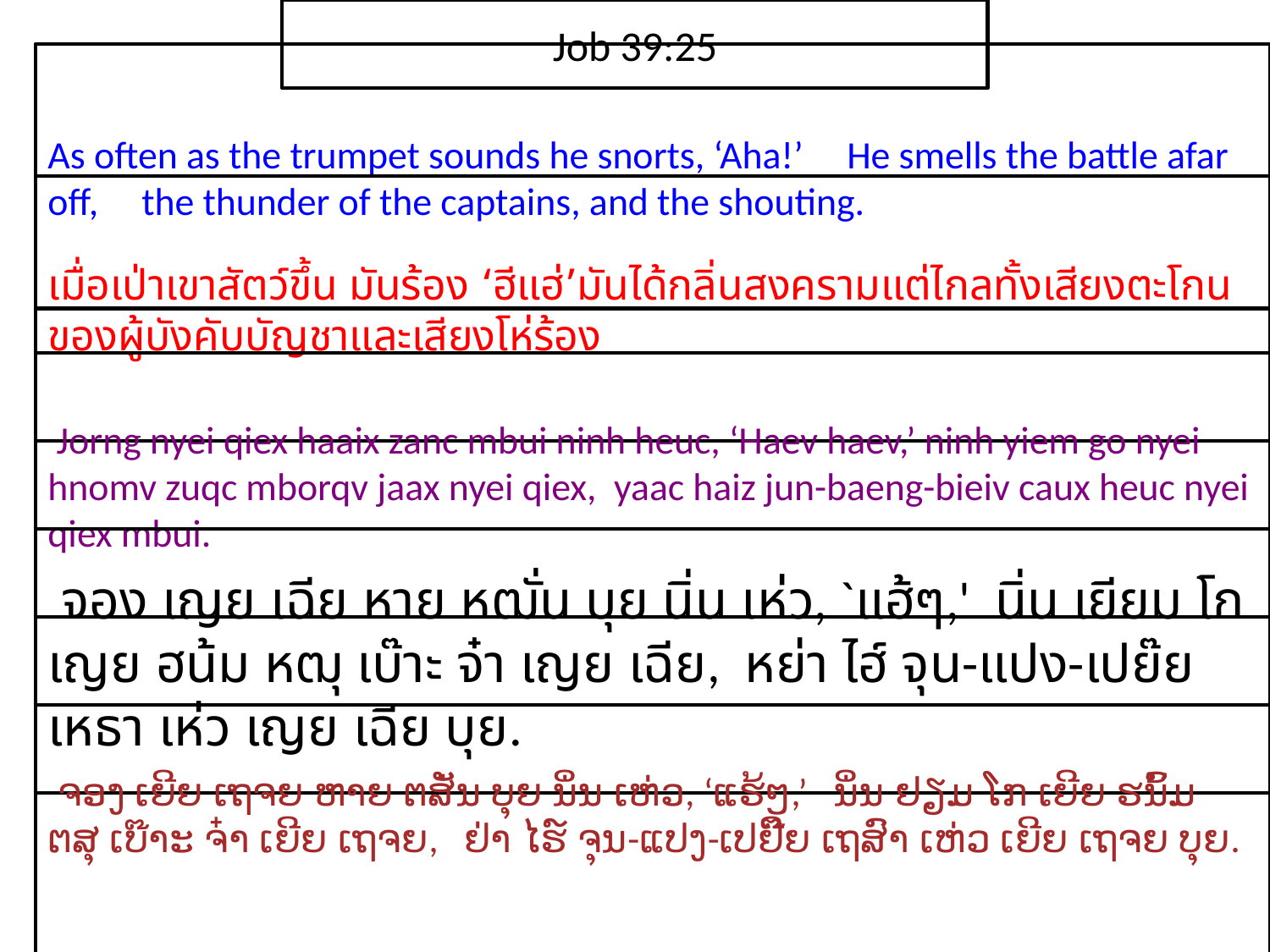

Job 39:25
As often as the trumpet sounds he snorts, ‘Aha!’     He smells the battle afar off,     the thunder of the captains, and the shouting.
เมื่อ​เป่า​เขา​สัตว์​ขึ้น มัน​ร้อง ‘ฮี​แฮ่’มัน​ได้​กลิ่น​สงคราม​แต่​ไกลทั้ง​เสียง​ตะโกน​ของ​ผู้บังคับบัญชา​และ​เสียง​โห่​ร้อง
 Jorng nyei qiex haaix zanc mbui ninh heuc, ‘Haev haev,’ ninh yiem go nyei hnomv zuqc mborqv jaax nyei qiex,  yaac haiz jun-baeng-bieiv caux heuc nyei qiex mbui.
 จอง เญย เฉีย หาย หฒั่น บุย นิ่น เห่ว, `แฮ้ๆ,'  นิ่น เยียม โก เญย ฮน้ม หฒุ เบ๊าะ จ๋า เญย เฉีย,  หย่า ไฮ์ จุน-แปง-เปย๊ย เหธา เห่ว เญย เฉีย บุย.
 ຈອງ ເຍີຍ ເຖຈຍ ຫາຍ ຕສັ່ນ ບຸຍ ນິ່ນ ເຫ່ວ, ‘ແຮ້ໆ,’   ນິ່ນ ຢຽມ ໂກ ເຍີຍ ຮນົ້ມ ຕສຸ ເບ໊າະ ຈ໋າ ເຍີຍ ເຖຈຍ,   ຢ່າ ໄຮ໌ ຈຸນ-ແປງ-ເປຢີ໊ຍ ເຖສົາ ເຫ່ວ ເຍີຍ ເຖຈຍ ບຸຍ.